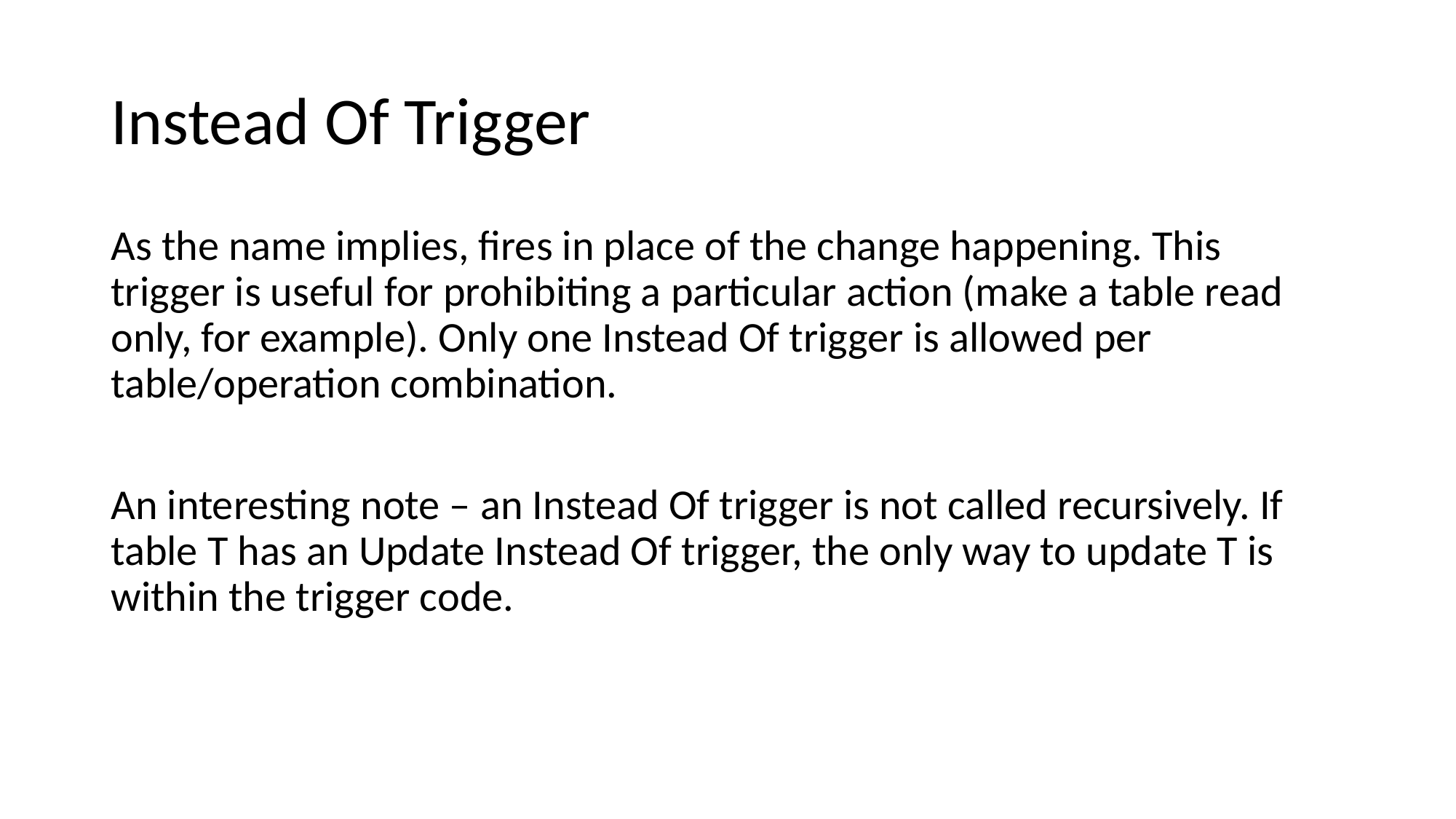

# Instead Of Trigger
As the name implies, fires in place of the change happening. This trigger is useful for prohibiting a particular action (make a table read only, for example). Only one Instead Of trigger is allowed per table/operation combination.

An interesting note – an Instead Of trigger is not called recursively. If table T has an Update Instead Of trigger, the only way to update T is within the trigger code.